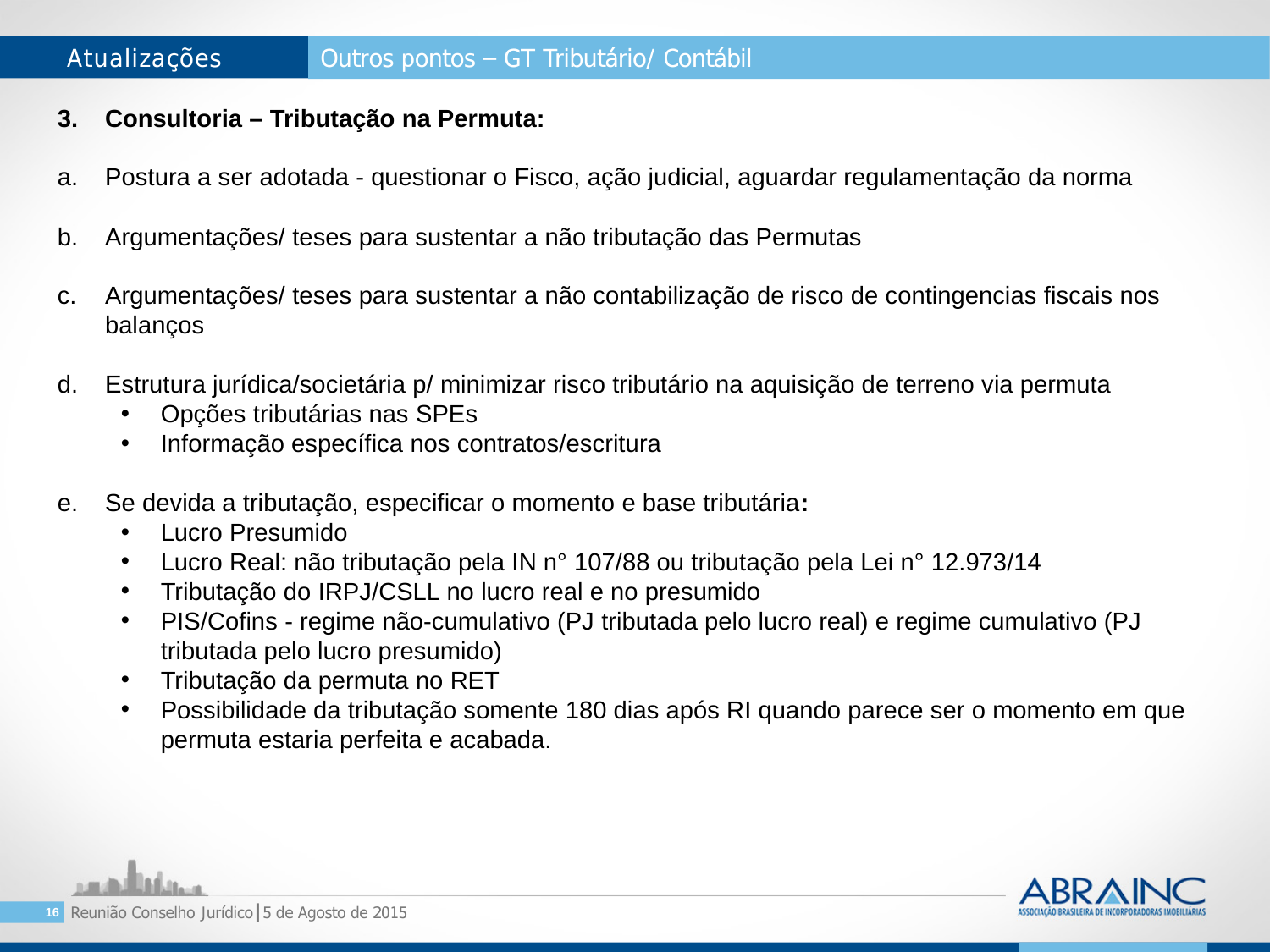

Atualizações
Outros pontos – GT Tributário/ Contábil
Consultoria – Tributação na Permuta:

Postura a ser adotada - questionar o Fisco, ação judicial, aguardar regulamentação da norma

Argumentações/ teses para sustentar a não tributação das Permutas

Argumentações/ teses para sustentar a não contabilização de risco de contingencias fiscais nos balanços

Estrutura jurídica/societária p/ minimizar risco tributário na aquisição de terreno via permuta
Opções tributárias nas SPEs
Informação específica nos contratos/escritura

Se devida a tributação, especificar o momento e base tributária:
Lucro Presumido
Lucro Real: não tributação pela IN n° 107/88 ou tributação pela Lei n° 12.973/14
Tributação do IRPJ/CSLL no lucro real e no presumido
PIS/Cofins - regime não-cumulativo (PJ tributada pelo lucro real) e regime cumulativo (PJ tributada pelo lucro presumido)
Tributação da permuta no RET
Possibilidade da tributação somente 180 dias após RI quando parece ser o momento em que permuta estaria perfeita e acabada.